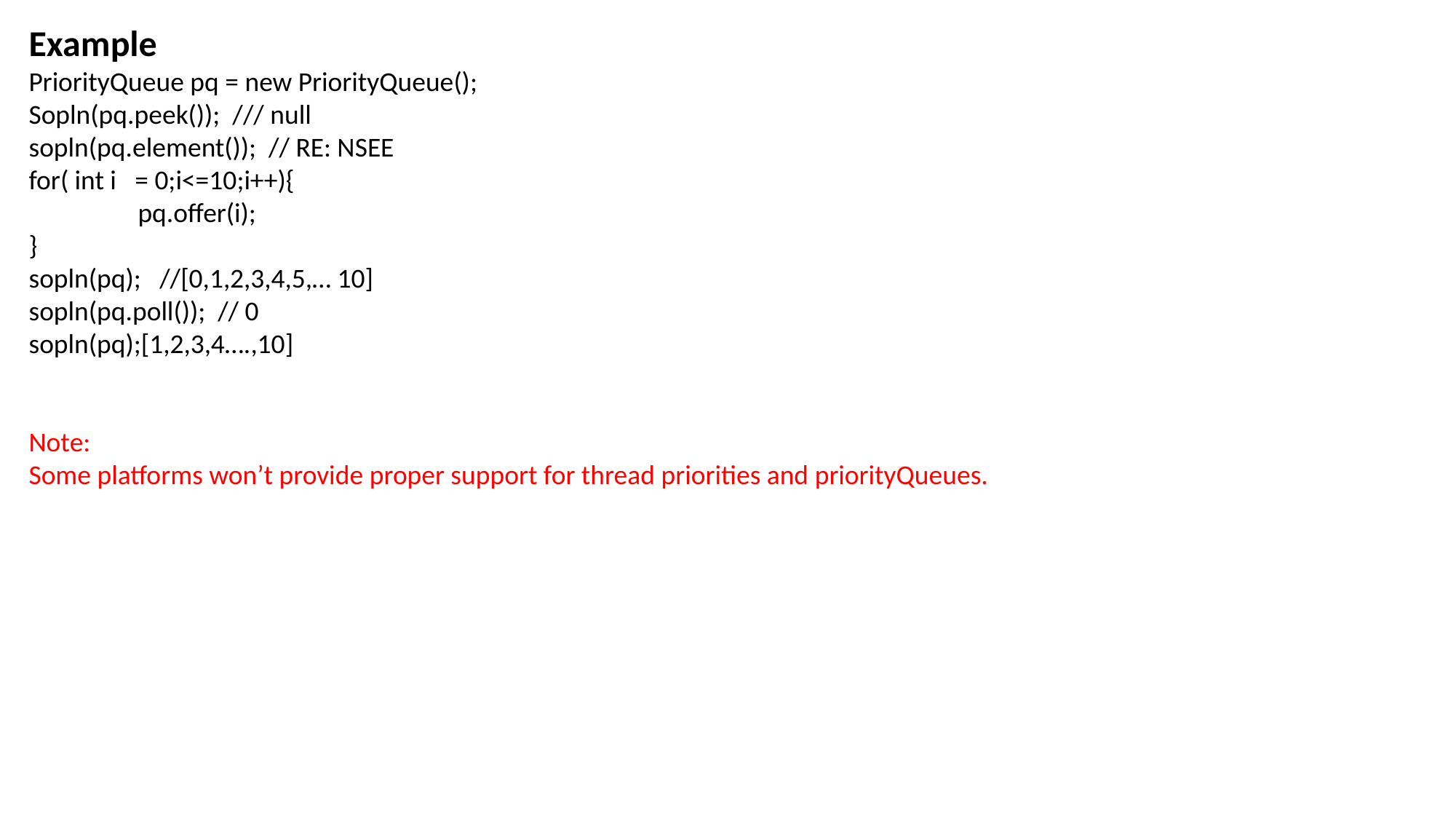

Example
PriorityQueue pq = new PriorityQueue();
Sopln(pq.peek());  /// null
sopln(pq.element());  // RE: NSEE
for( int i   = 0;i<=10;i++){
	pq.offer(i);
}
sopln(pq);   //[0,1,2,3,4,5,… 10]
sopln(pq.poll());  // 0
sopln(pq);[1,2,3,4….,10]

Note:
Some platforms won’t provide proper support for thread priorities and priorityQueues.